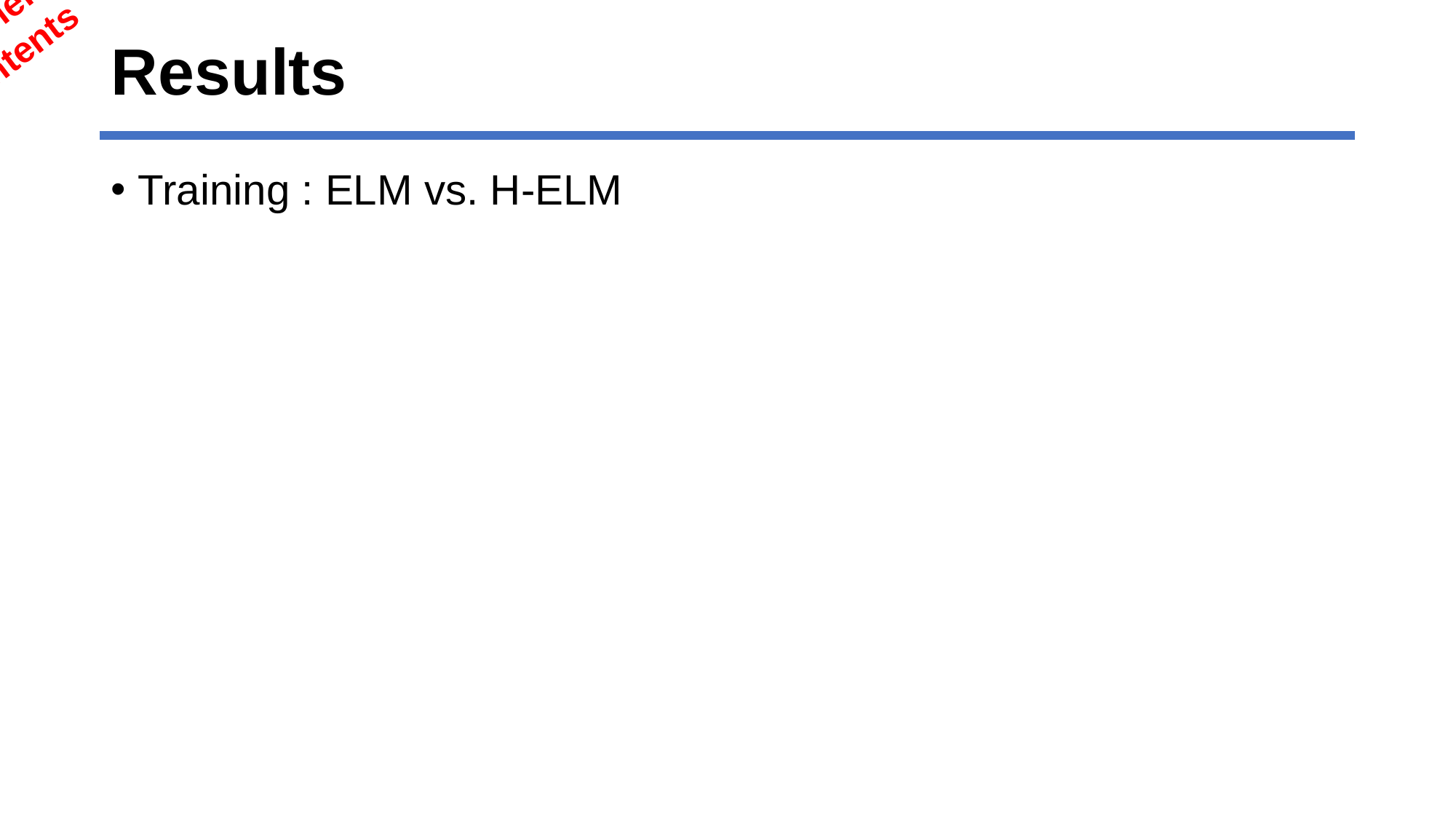

Need supplementary contents
# Results
Training : ELM vs. H-ELM